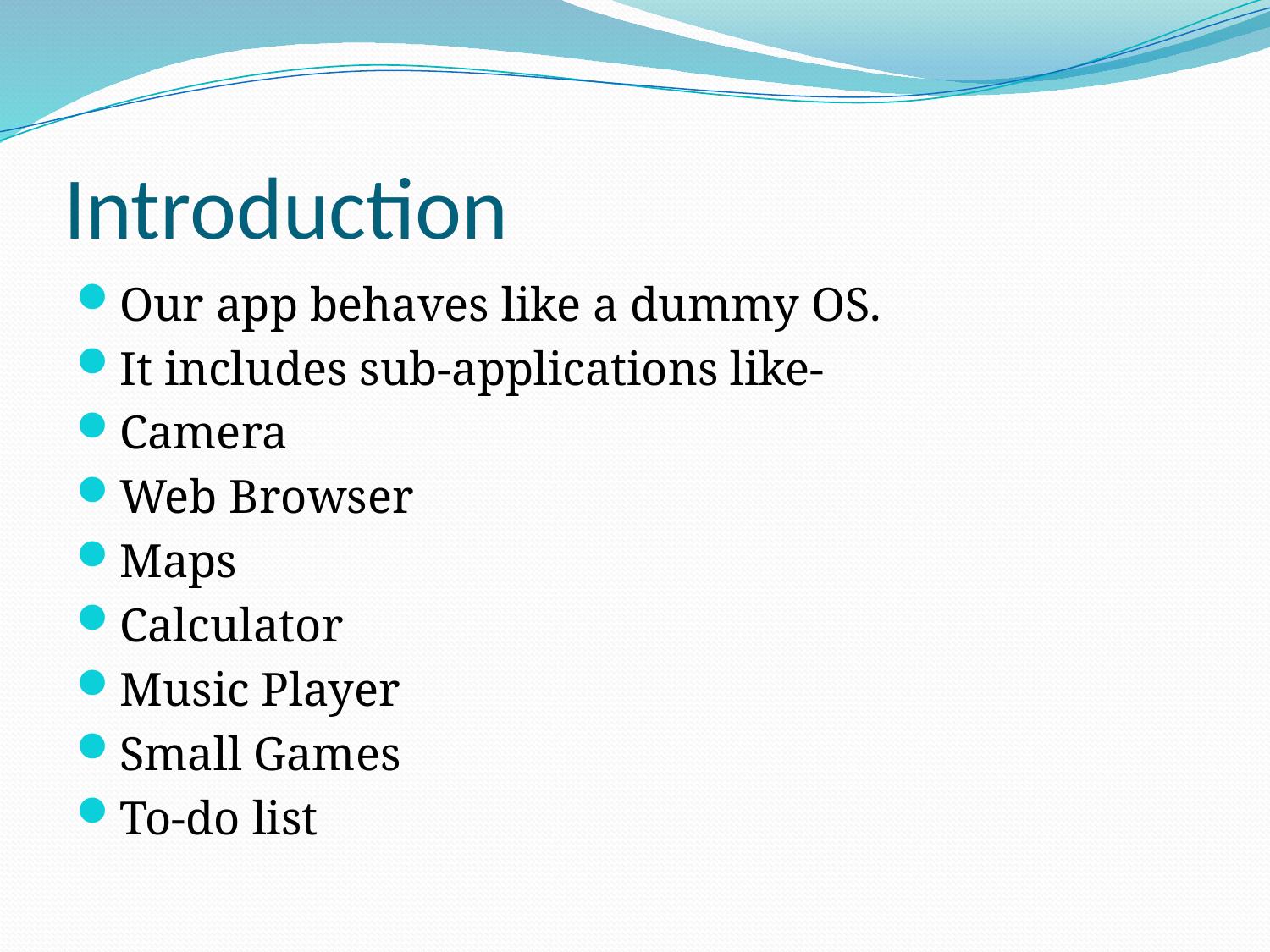

# Introduction
Our app behaves like a dummy OS.
It includes sub-applications like-
Camera
Web Browser
Maps
Calculator
Music Player
Small Games
To-do list